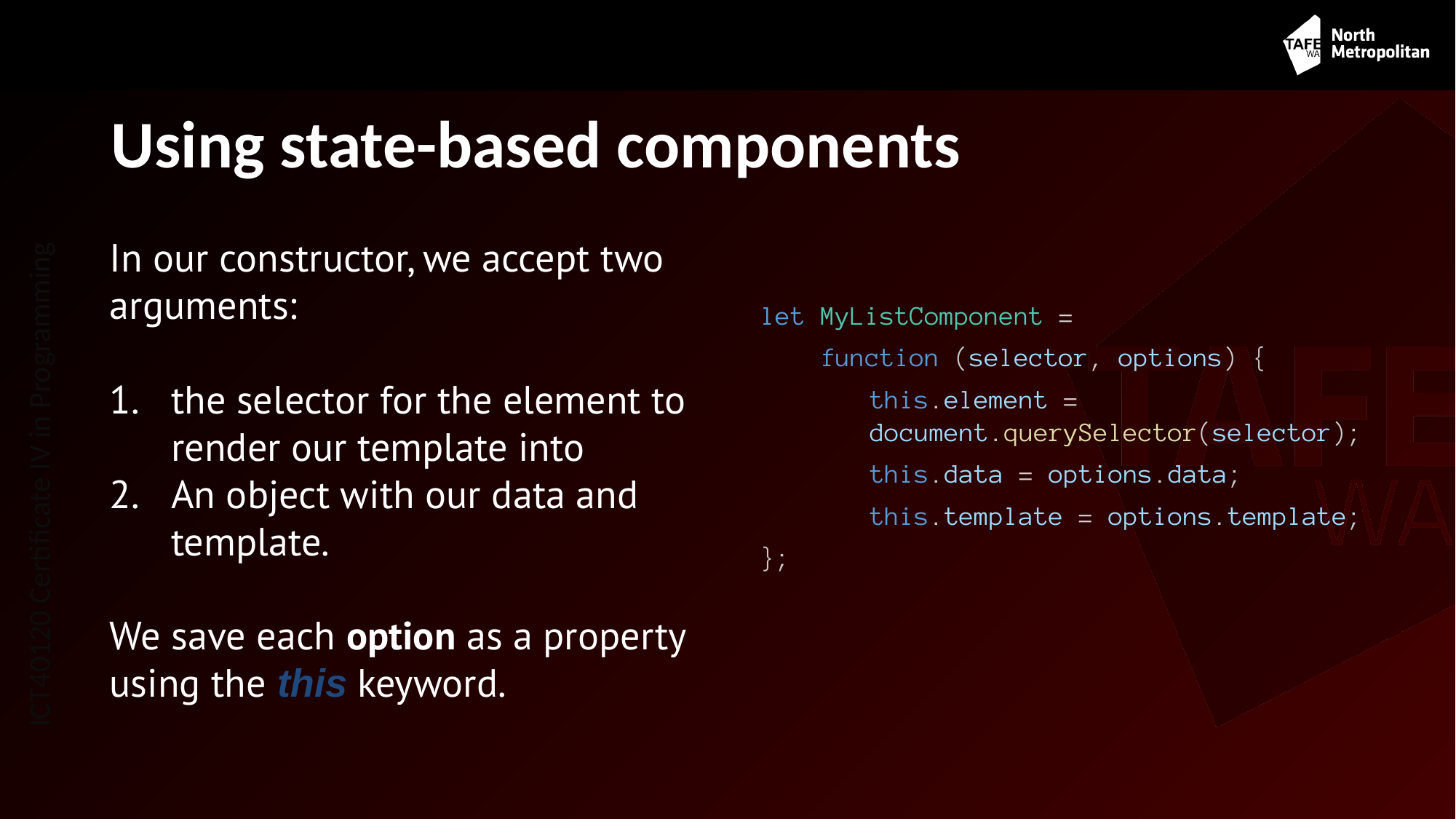

# Using state-based components
In our constructor, we accept two arguments:

the selector for the element to render our template into
An object with our data and template.

We save each option as a property using the this keyword.

let MyListComponent =
    function (selector, options) {
    	this.element = 				document.querySelector(selector);
    	this.data = options.data;
    	this.template = options.template;
};